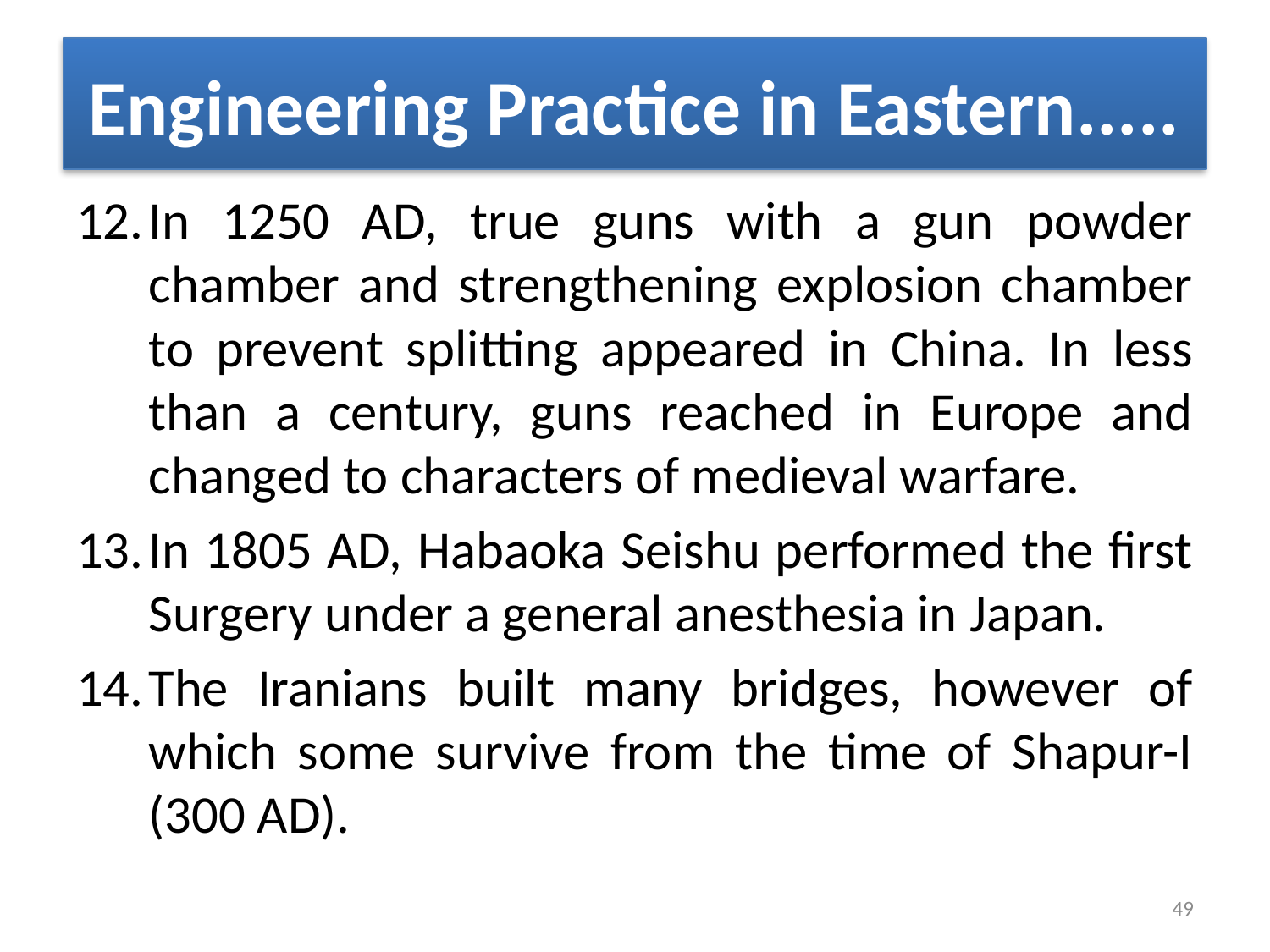

# Engineering Practice in Eastern.....
In 1250 AD, true guns with a gun powder chamber and strengthening explosion chamber to prevent splitting appeared in China. In less than a century, guns reached in Europe and changed to characters of medieval warfare.
In 1805 AD, Habaoka Seishu performed the first Surgery under a general anesthesia in Japan.
The Iranians built many bridges, however of which some survive from the time of Shapur-I (300 AD).

49